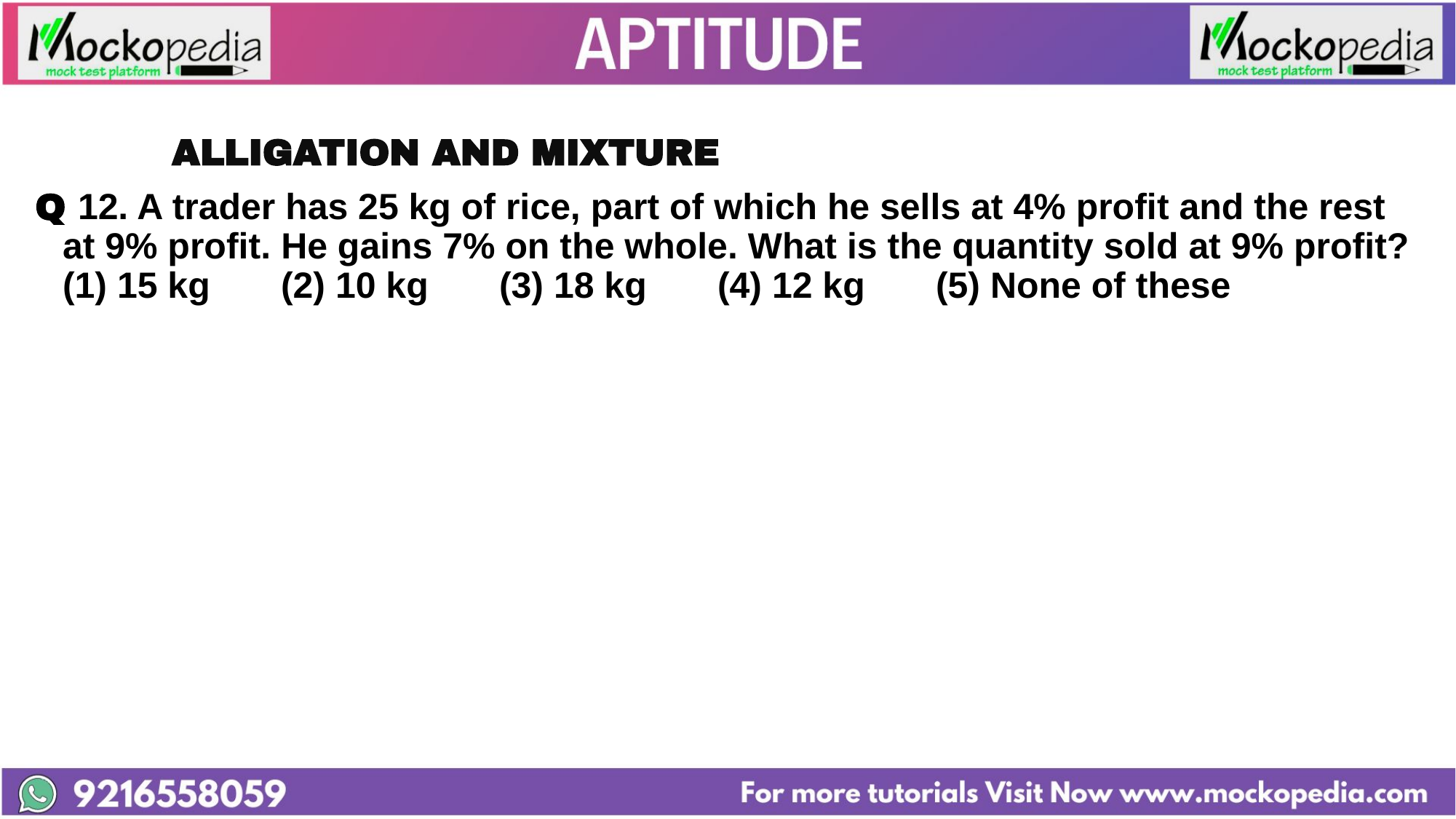

#
		ALLIGATION AND MIXTURE
Q 12. A trader has 25 kg of rice, part of which he sells at 4% profit and the rest at 9% profit. He gains 7% on the whole. What is the quantity sold at 9% profit? (1) 15 kg 	(2) 10 kg 	(3) 18 kg 	(4) 12 kg 	(5) None of these